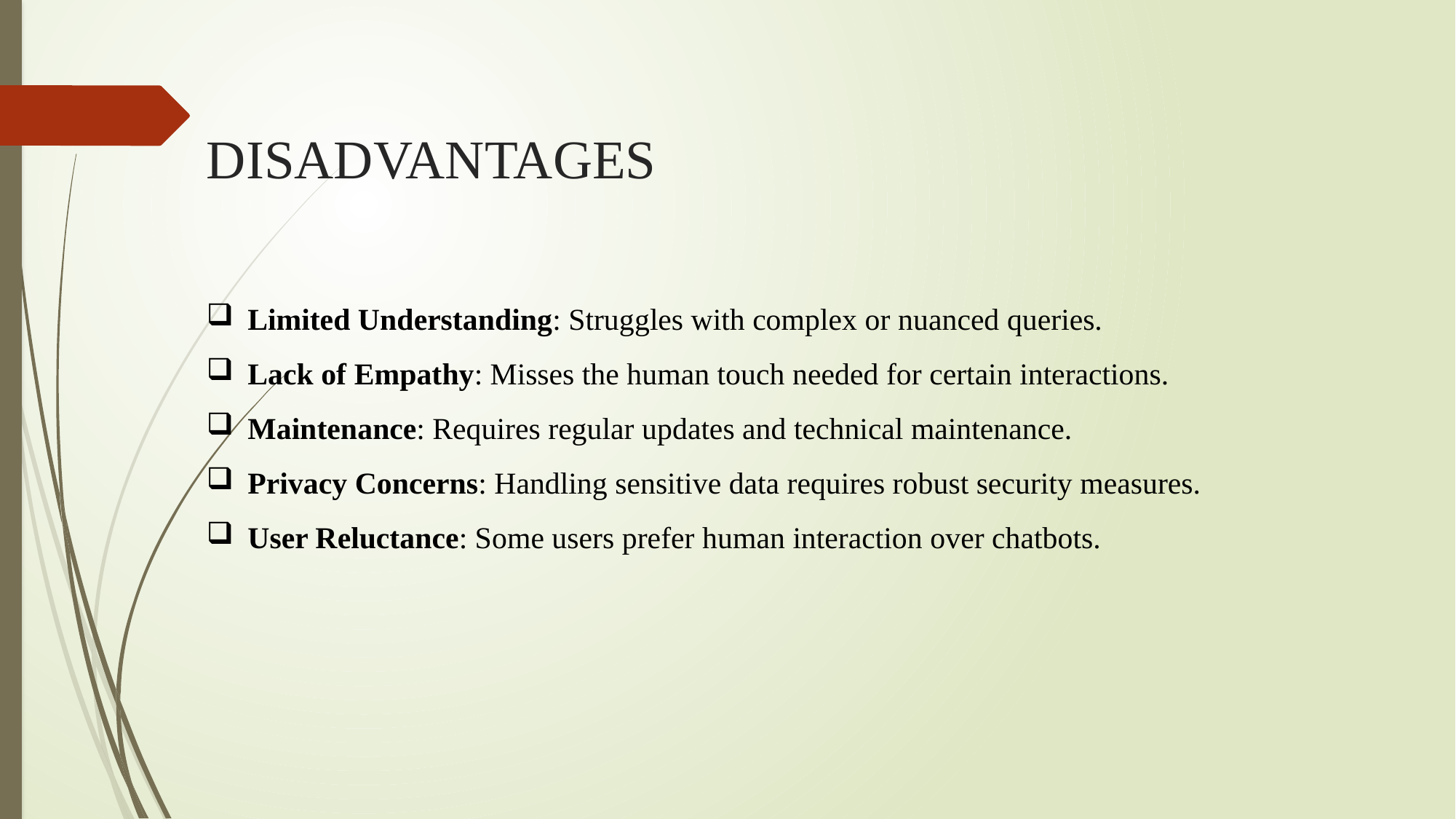

# DISADVANTAGES
Limited Understanding: Struggles with complex or nuanced queries.
Lack of Empathy: Misses the human touch needed for certain interactions.
Maintenance: Requires regular updates and technical maintenance.
Privacy Concerns: Handling sensitive data requires robust security measures.
User Reluctance: Some users prefer human interaction over chatbots.